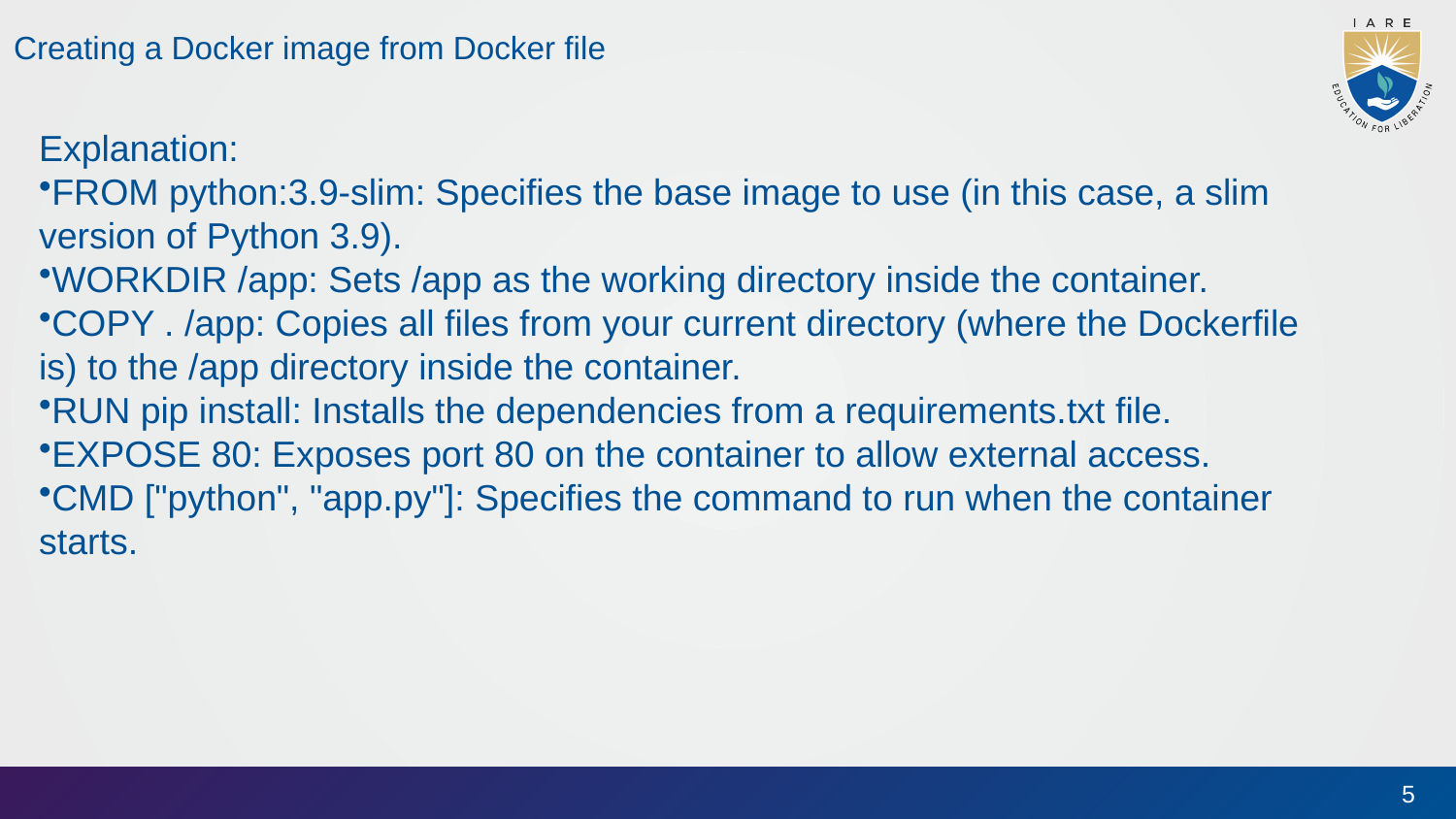

Creating a Docker image from Docker file
Explanation:
FROM python:3.9-slim: Specifies the base image to use (in this case, a slim version of Python 3.9).
WORKDIR /app: Sets /app as the working directory inside the container.
COPY . /app: Copies all files from your current directory (where the Dockerfile is) to the /app directory inside the container.
RUN pip install: Installs the dependencies from a requirements.txt file.
EXPOSE 80: Exposes port 80 on the container to allow external access.
CMD ["python", "app.py"]: Specifies the command to run when the container starts.

5